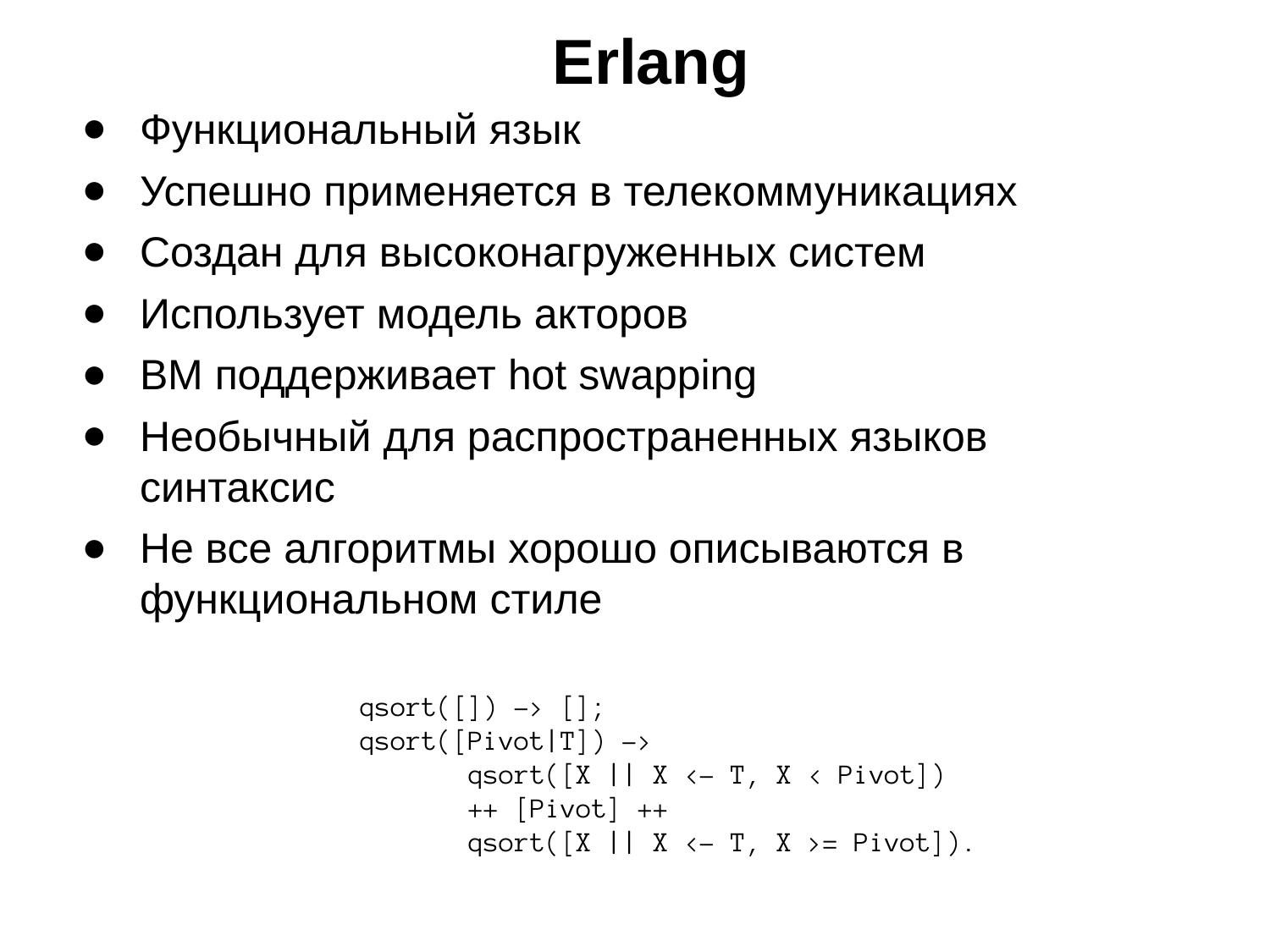

# Erlang
Функциональный язык
Успешно применяется в телекоммуникациях
Создан для высоконагруженных систем
Использует модель акторов
ВМ поддерживает hot swapping
Необычный для распространенных языков синтаксис
Не все алгоритмы хорошо описываются в функциональном стиле

qsort([]) -> [];
qsort([Pivot|T]) ->
       qsort([X || X <- T, X < Pivot])
       ++ [Pivot] ++
       qsort([X || X <- T, X >= Pivot]).